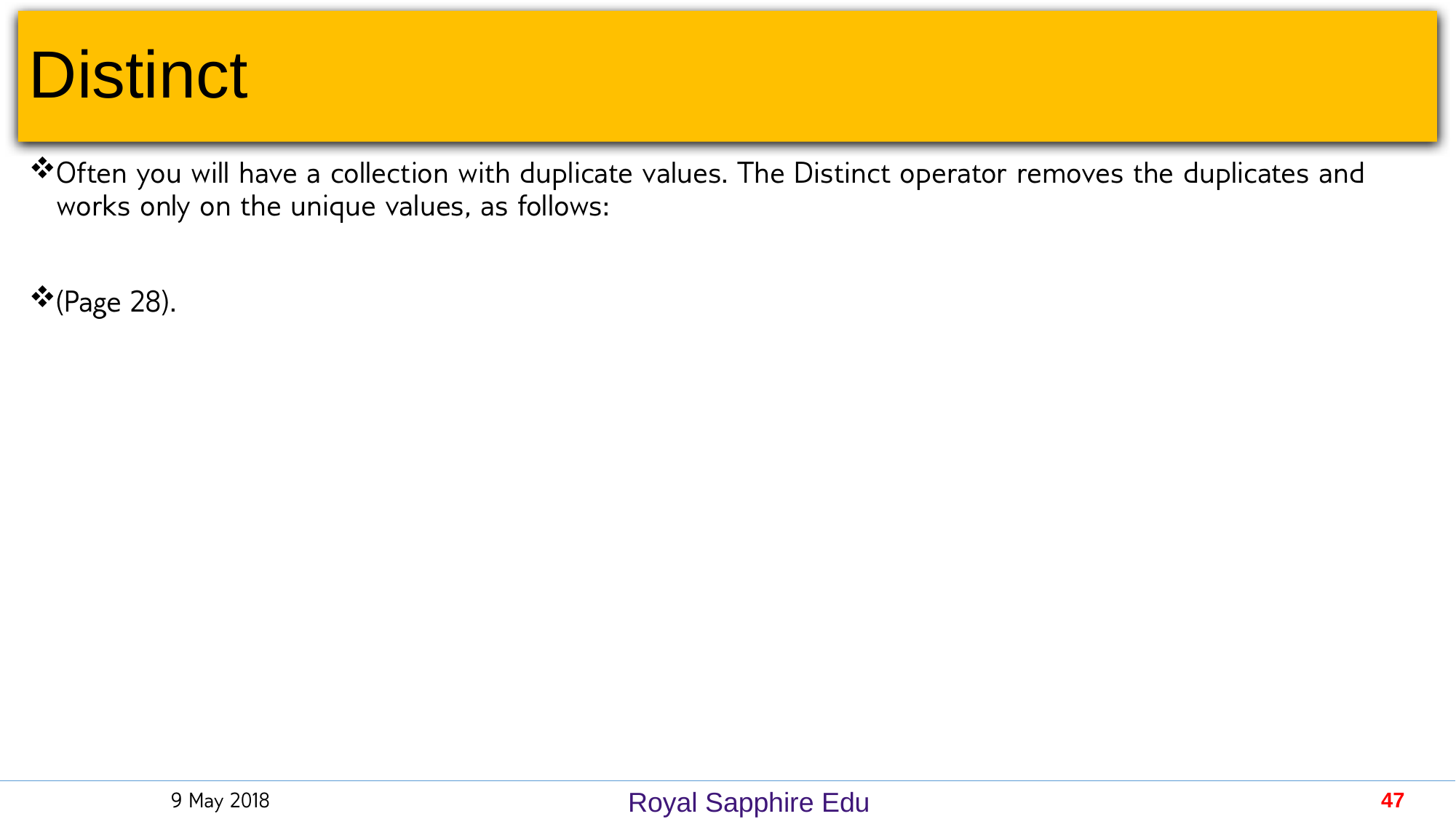

# Distinct
Often you will have a collection with duplicate values. The Distinct operator removes the duplicates and works only on the unique values, as follows:

(Page 28).
9 May 2018
47